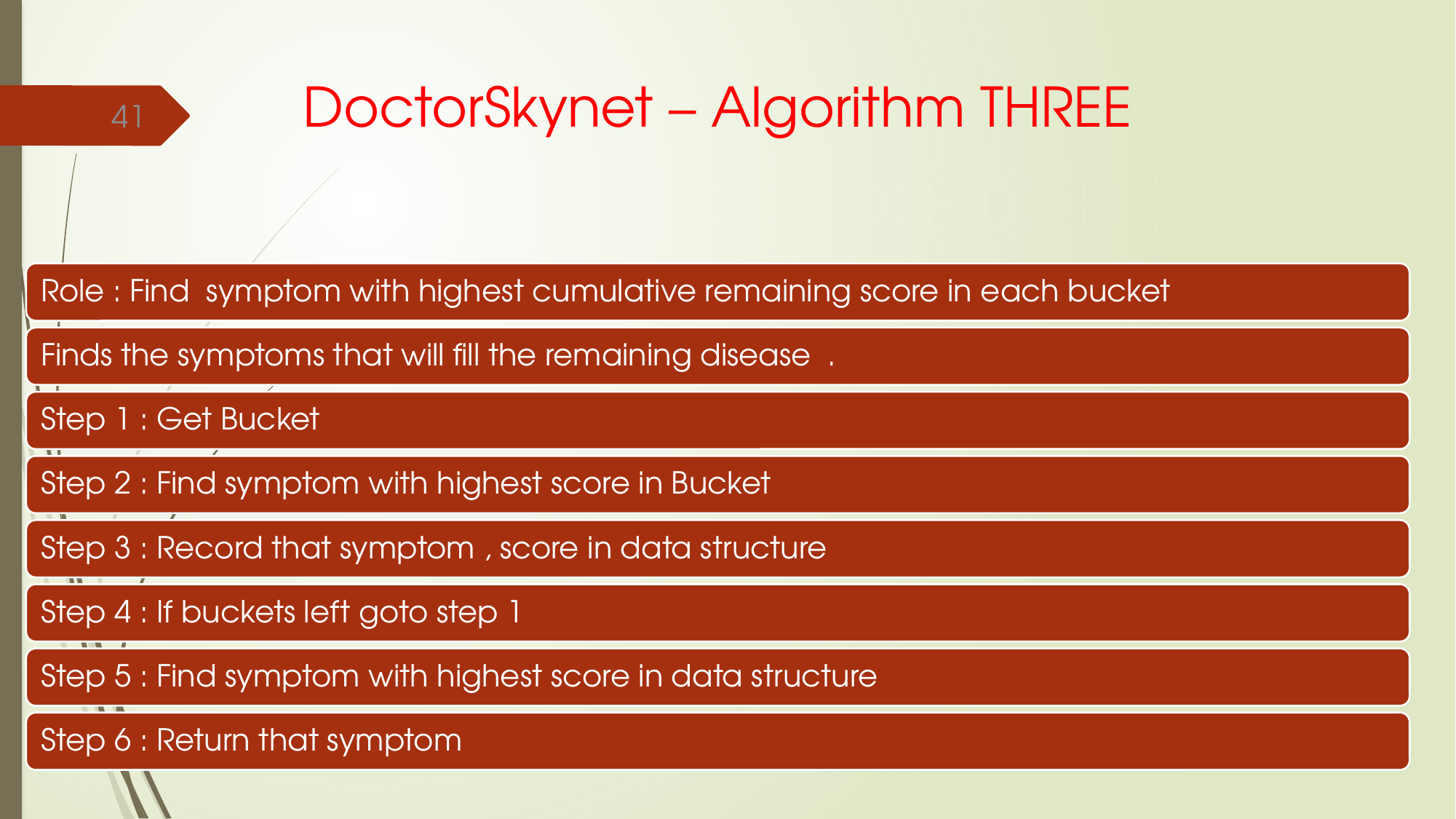

# DoctorSkynet – Algorithm THREE
41
Role : Find  symptom with highest cumulative remaining score in each bucket
Finds the symptoms that will fill the remaining disease  .
Step 1 : Get Bucket
Step 2 : Find symptom with highest score in Bucket
Step 3 : Record that symptom , score in data structure
Step 4 : If buckets left goto step 1
Step 5 : Find symptom with highest score in data structure
Step 6 : Return that symptom